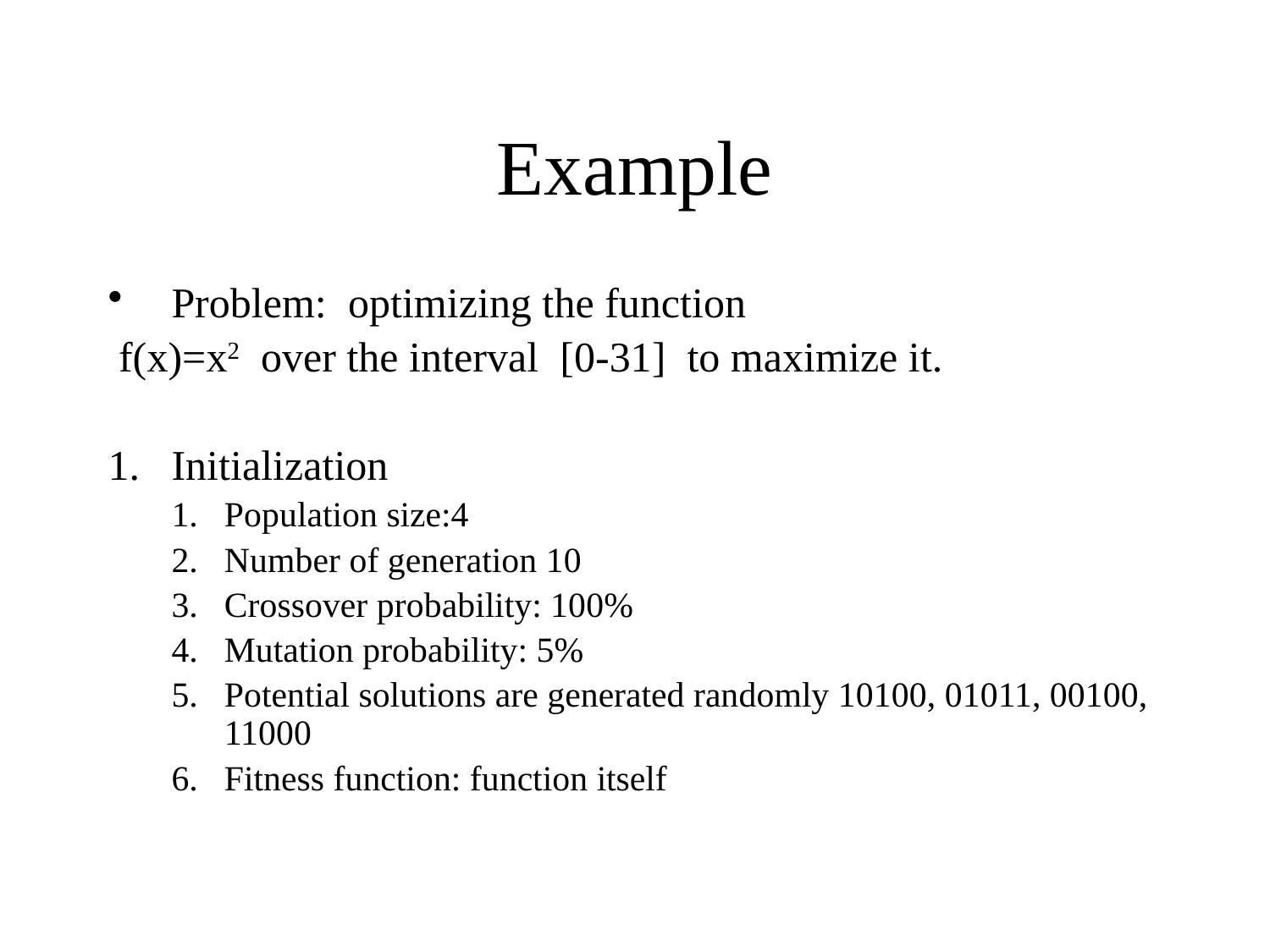

# Example
Problem:  optimizing the function
 f(x)=x2  over the interval  [0-31]  to maximize it.

Initialization
Population size:4
Number of generation 10
Crossover probability: 100%
Mutation probability: 5%
Potential solutions are generated randomly 10100, 01011, 00100, 11000
Fitness function: function itself